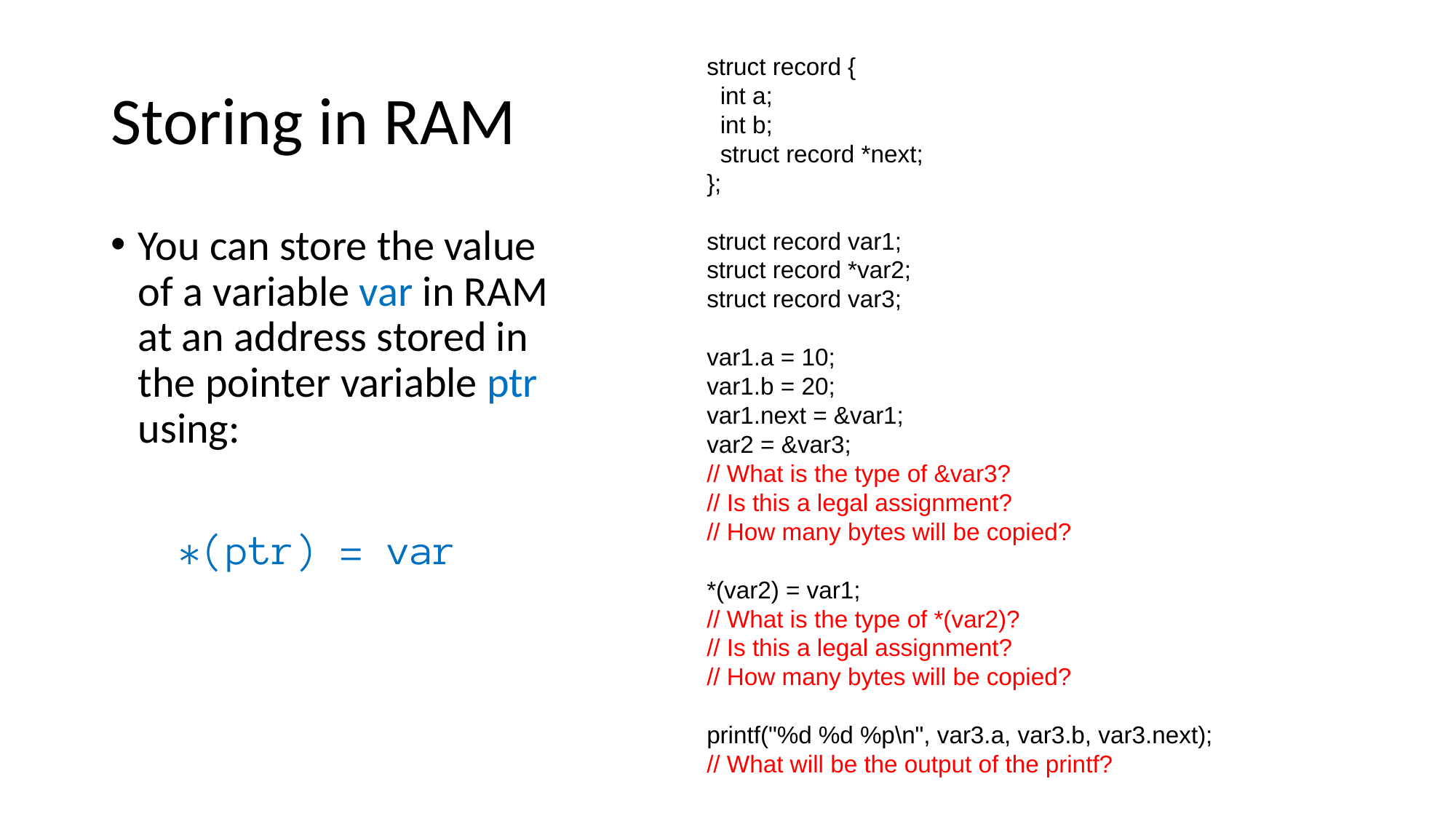

# Storing in RAM
struct record {
  int a;
  int b;
  struct record *next;
};

struct record var1;
struct record *var2;
struct record var3;

var1.a = 10;
var1.b = 20;
var1.next = &var1;
var2 = &var3;
// What is the type of &var3?
// Is this a legal assignment?
// How many bytes will be copied?

*(var2) = var1;
// What is the type of *(var2)?
// Is this a legal assignment?
// How many bytes will be copied?

printf("%d %d %p\n", var3.a, var3.b, var3.next);
// What will be the output of the printf?
You can store the value of a variable var in RAM at an address stored in the pointer variable ptr using:

   *(ptr) = var